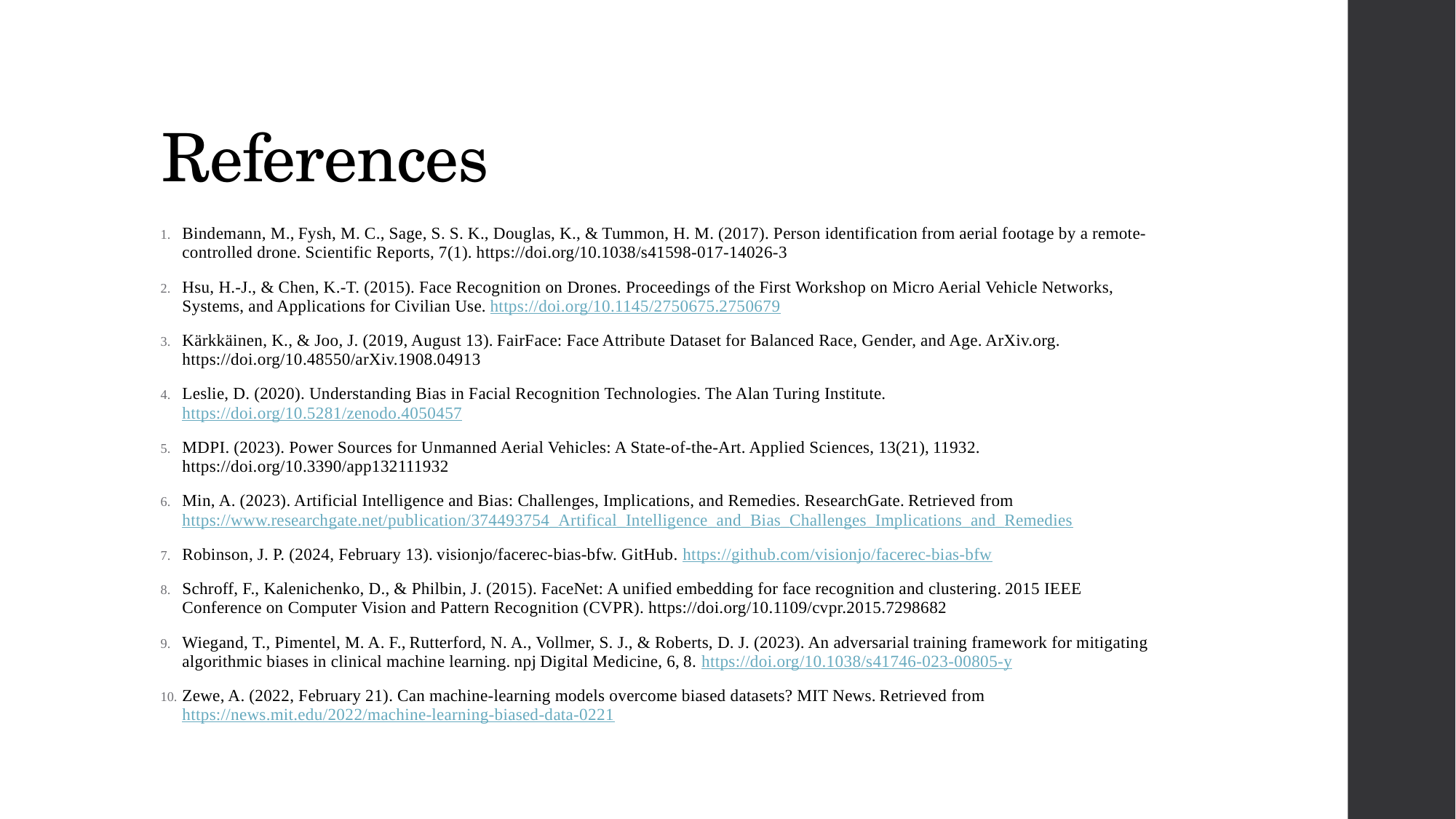

# References
Bindemann, M., Fysh, M. C., Sage, S. S. K., Douglas, K., & Tummon, H. M. (2017). Person identification from aerial footage by a remote-controlled drone. Scientific Reports, 7(1). https://doi.org/10.1038/s41598-017-14026-3​
Hsu, H.-J., & Chen, K.-T. (2015). Face Recognition on Drones. Proceedings of the First Workshop on Micro Aerial Vehicle Networks, Systems, and Applications for Civilian Use. https://doi.org/10.1145/2750675.2750679​
Kärkkäinen, K., & Joo, J. (2019, August 13). FairFace: Face Attribute Dataset for Balanced Race, Gender, and Age. ArXiv.org. https://doi.org/10.48550/arXiv.1908.04913
Leslie, D. (2020). Understanding Bias in Facial Recognition Technologies. The Alan Turing Institute. https://doi.org/10.5281/zenodo.4050457​
MDPI. (2023). Power Sources for Unmanned Aerial Vehicles: A State-of-the-Art. Applied Sciences, 13(21), 11932. https://doi.org/10.3390/app132111932 ​
Min, A. (2023). Artificial Intelligence and Bias: Challenges, Implications, and Remedies. ResearchGate. Retrieved from https://www.researchgate.net/publication/374493754_Artifical_Intelligence_and_Bias_Challenges_Implications_and_Remedies​
Robinson, J. P. (2024, February 13). visionjo/facerec-bias-bfw. GitHub. https://github.com/visionjo/facerec-bias-bfw
Schroff, F., Kalenichenko, D., & Philbin, J. (2015). FaceNet: A unified embedding for face recognition and clustering. 2015 IEEE Conference on Computer Vision and Pattern Recognition (CVPR). https://doi.org/10.1109/cvpr.2015.7298682
Wiegand, T., Pimentel, M. A. F., Rutterford, N. A., Vollmer, S. J., & Roberts, D. J. (2023). An adversarial training framework for mitigating algorithmic biases in clinical machine learning. npj Digital Medicine, 6, 8. https://doi.org/10.1038/s41746-023-00805-y​
Zewe, A. (2022, February 21). Can machine-learning models overcome biased datasets? MIT News. Retrieved from https://news.mit.edu/2022/machine-learning-biased-data-0221​